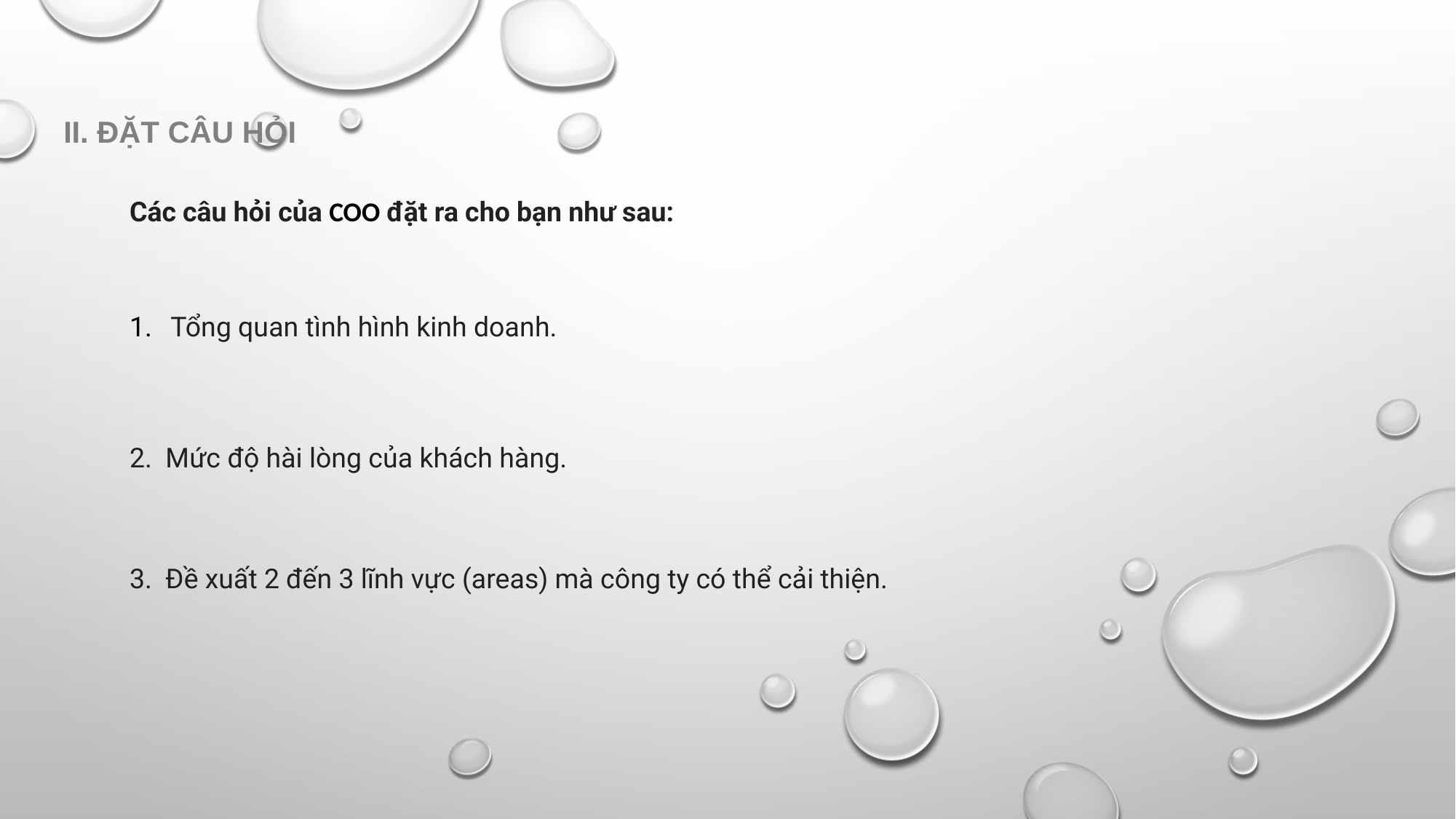

II. ĐẶT CÂU HỎI
Các câu hỏi của COO đặt ra cho bạn như sau:

Tổng quan tình hình kinh doanh.

2.  Mức độ hài lòng của khách hàng.

3.  Đề xuất 2 đến 3 lĩnh vực (areas) mà công ty có thể cải thiện.